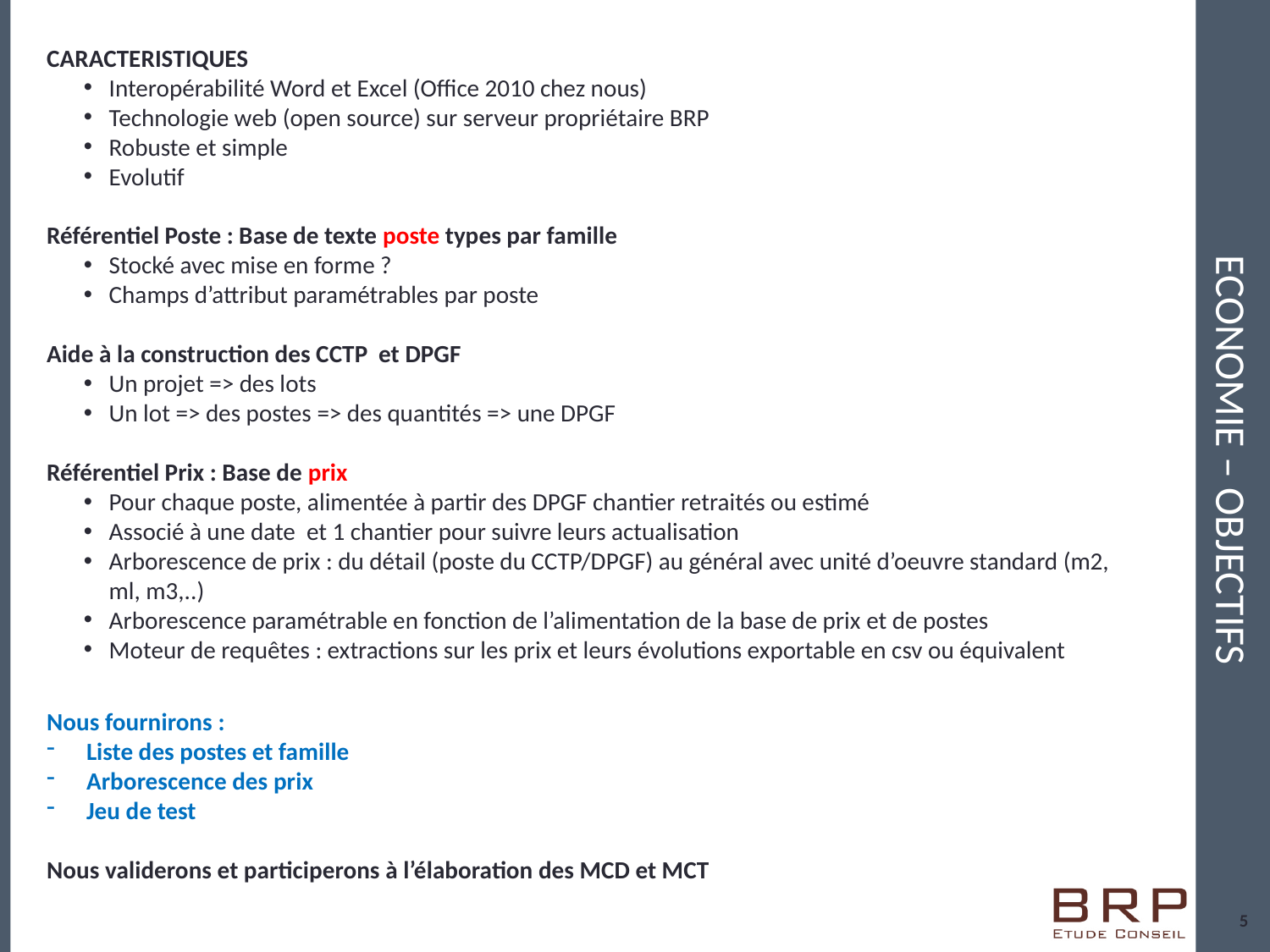

CARACTERISTIQUES
Interopérabilité Word et Excel (Office 2010 chez nous)
Technologie web (open source) sur serveur propriétaire BRP
Robuste et simple
Evolutif

Référentiel Poste : Base de texte poste types par famille
Stocké avec mise en forme ?
Champs d’attribut paramétrables par poste

Aide à la construction des CCTP  et DPGF
Un projet => des lots
Un lot => des postes => des quantités => une DPGF

Référentiel Prix : Base de prix
Pour chaque poste, alimentée à partir des DPGF chantier retraités ou estimé
Associé à une date  et 1 chantier pour suivre leurs actualisation
Arborescence de prix : du détail (poste du CCTP/DPGF) au général avec unité d’oeuvre standard (m2, ml, m3,..)
Arborescence paramétrable en fonction de l’alimentation de la base de prix et de postes
Moteur de requêtes : extractions sur les prix et leurs évolutions exportable en csv ou équivalent

# ECONOMIE – Objectifs

Nous fournirons :
Liste des postes et famille
Arborescence des prix
Jeu de test

Nous validerons et participerons à l’élaboration des MCD et MCT

5